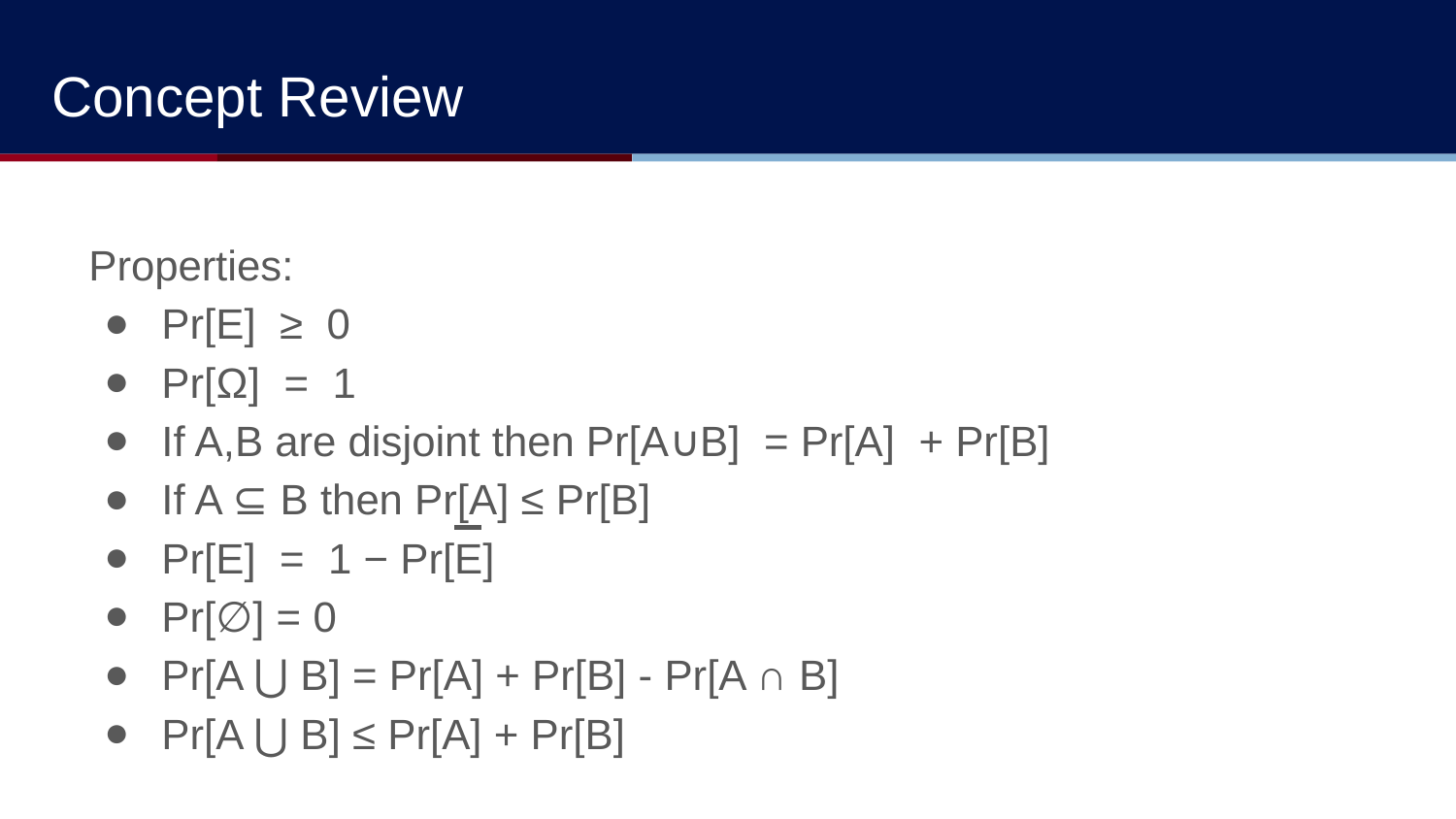

Concept Review
Properties:
Pr[E]  ≥  0
Pr[Ω]  =  1
If A,B are disjoint then Pr[A∪B]  = Pr[A]  + Pr[B]
If A ⊆ B then Pr[A] ≤ Pr[B]
Pr[E]  =  1 − Pr[E]
Pr[∅] = 0
Pr[A ⋃ B] = Pr[A] + Pr[B] - Pr[A ∩ B]
Pr[A ⋃ B] ≤ Pr[A] + Pr[B]